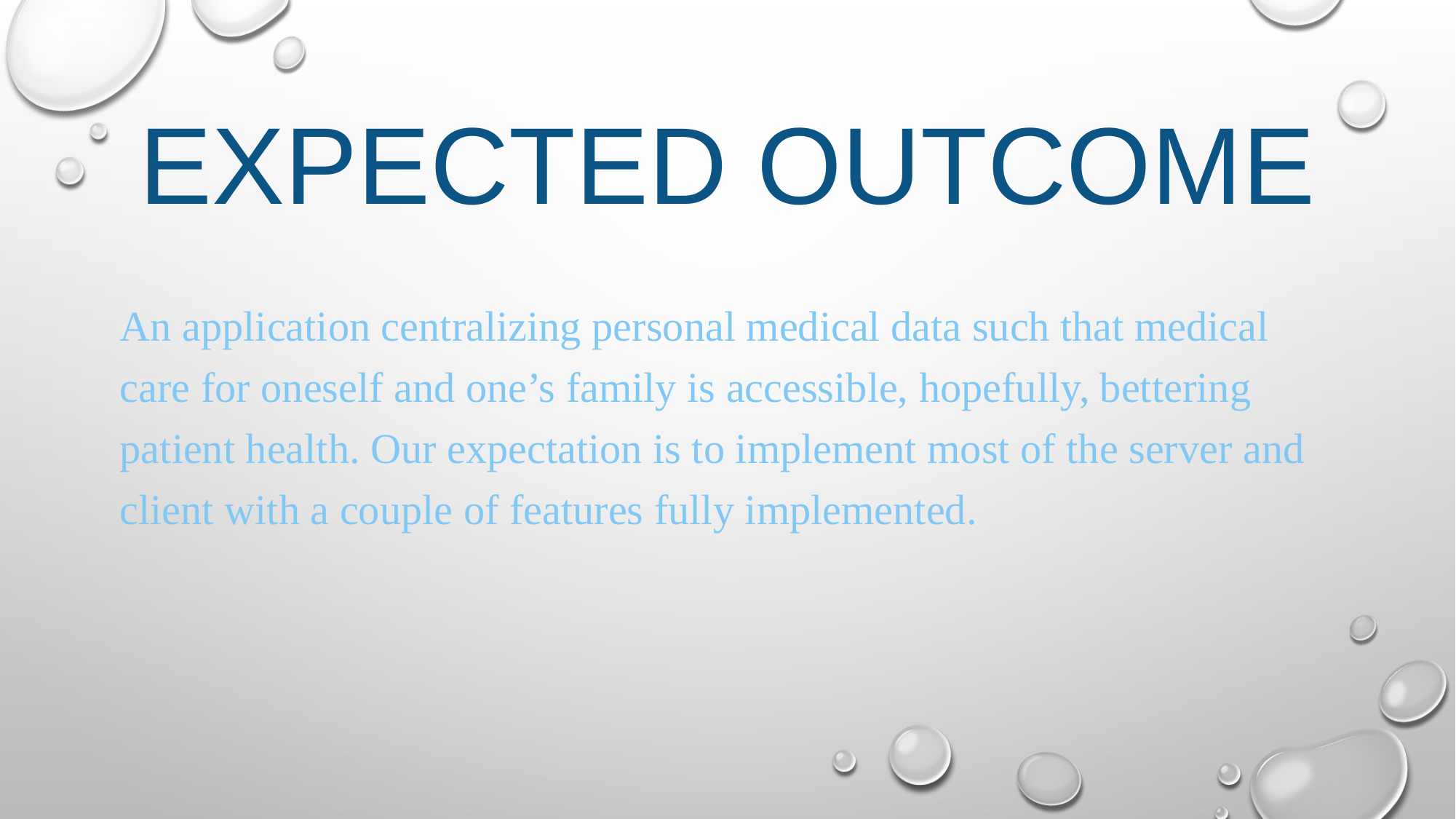

# Expected outcome
An application centralizing personal medical data such that medical care for oneself and one’s family is accessible, hopefully, bettering patient health. Our expectation is to implement most of the server and client with a couple of features fully implemented.